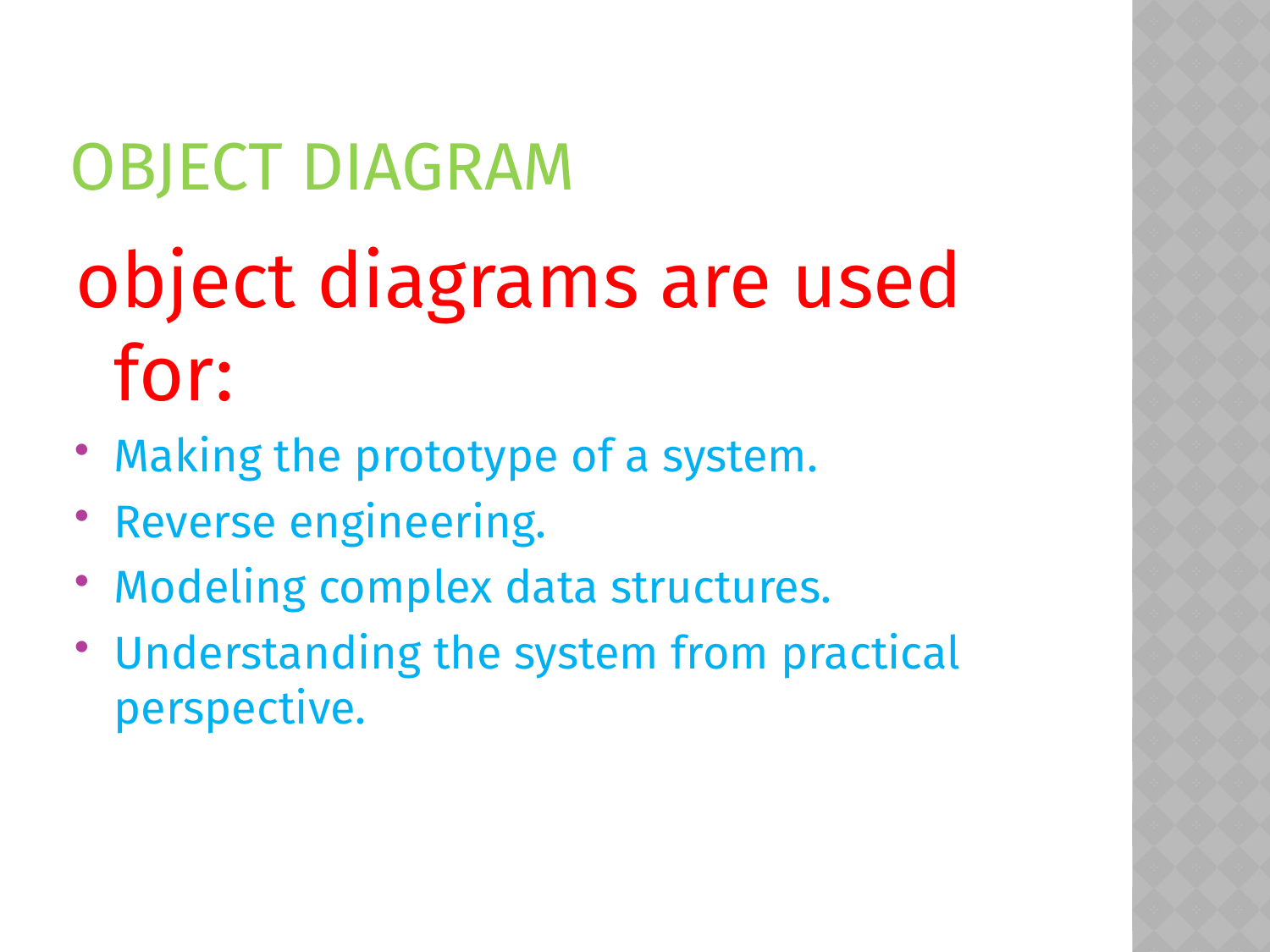

# Object Diagram
object diagrams are used for:
Making the prototype of a system.
Reverse engineering.
Modeling complex data structures.
Understanding the system from practical perspective.